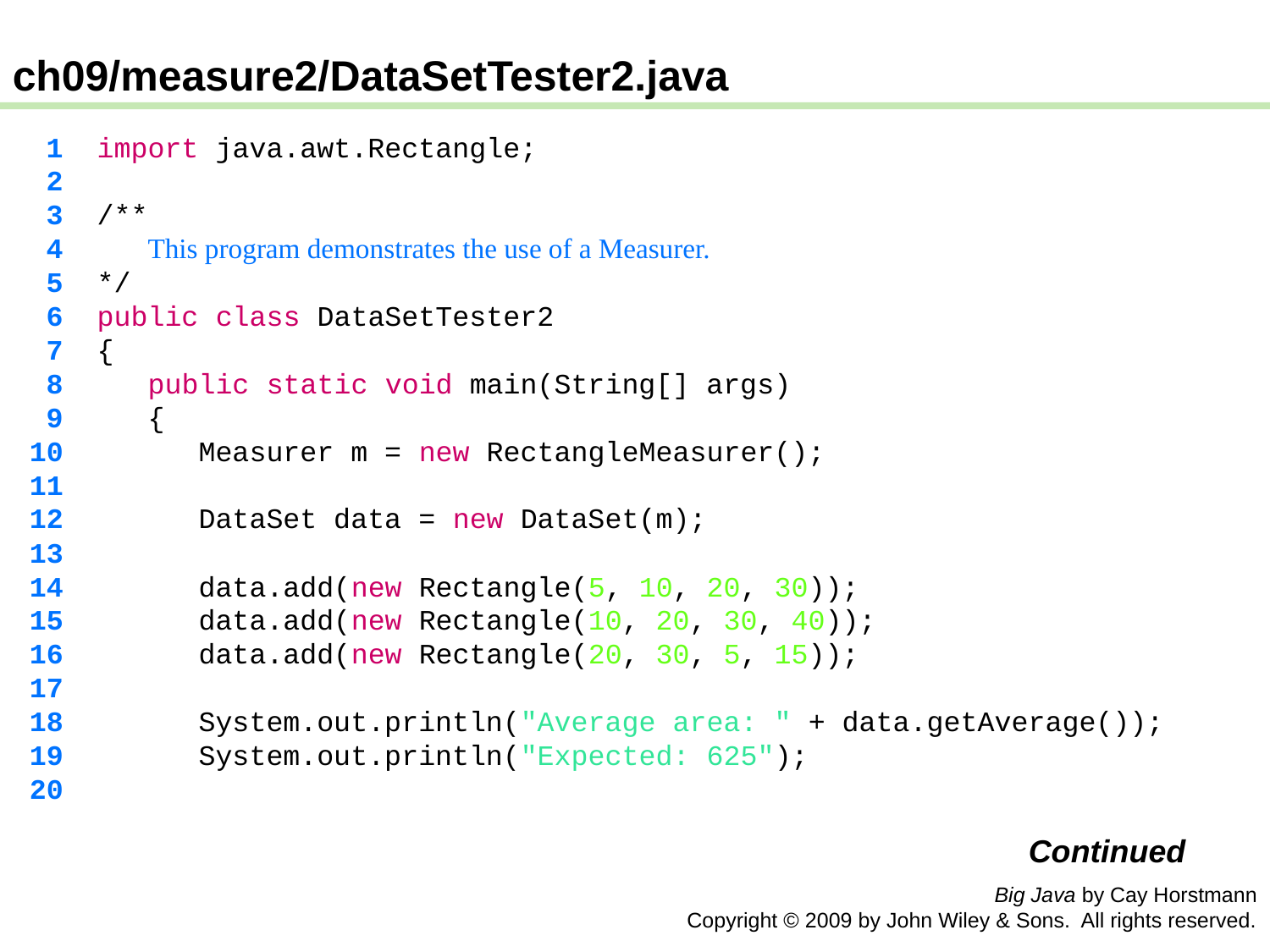

ch09/measure2/DataSetTester2.java
  1  import java.awt.Rectangle;
  2
  3  /**
  4     This program demonstrates the use of a Measurer.
  5  */
  6  public class DataSetTester2
  7  {
  8     public static void main(String[] args)
  9     {
 10        Measurer m = new RectangleMeasurer();
 11
 12        DataSet data = new DataSet(m);
 13
 14        data.add(new Rectangle(5, 10, 20, 30));
 15        data.add(new Rectangle(10, 20, 30, 40));
 16        data.add(new Rectangle(20, 30, 5, 15));
 17
 18        System.out.println("Average area: " + data.getAverage());
 19        System.out.println("Expected: 625");
 20
Continued